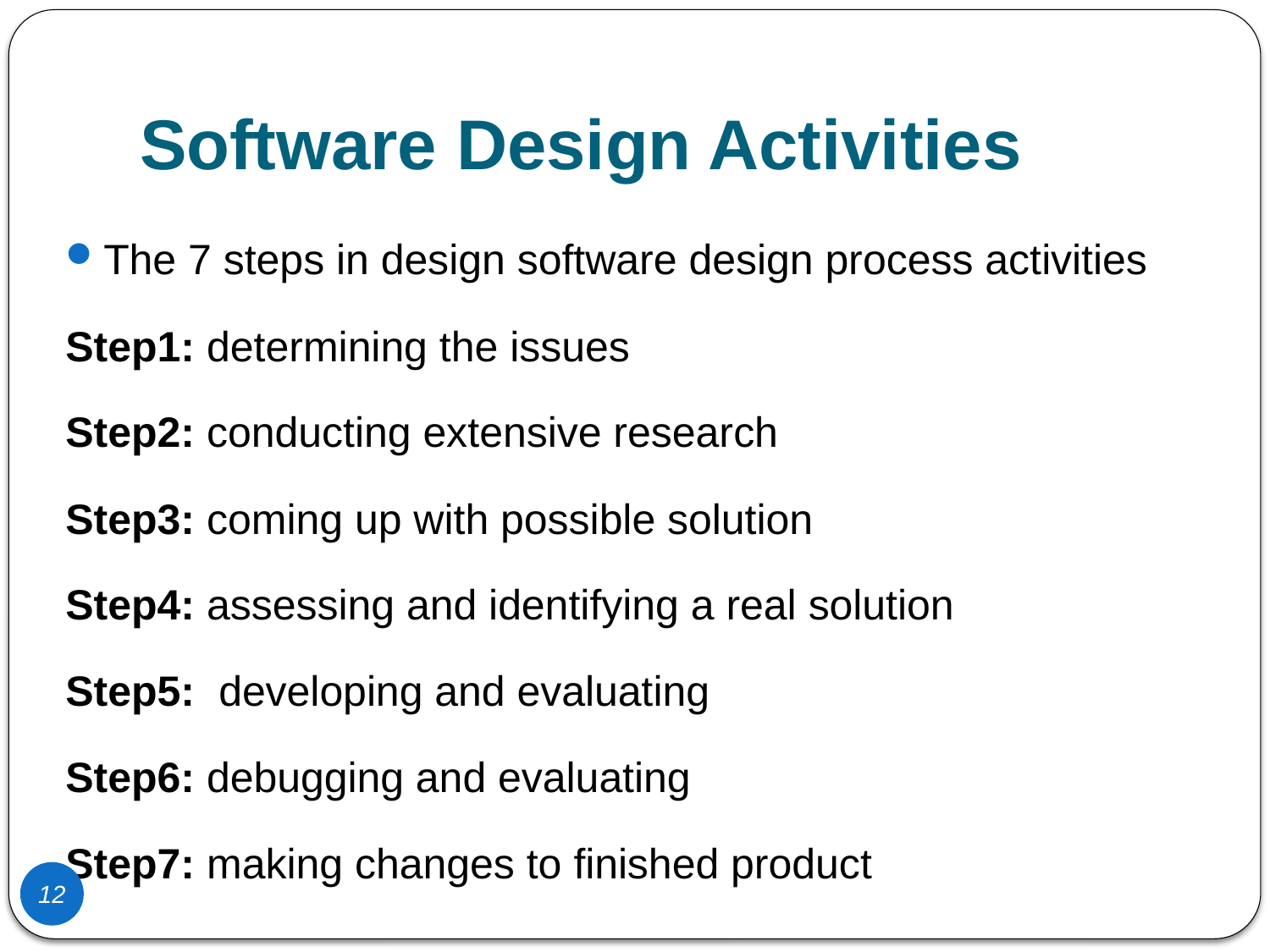

# Software Design Activities
The 7 steps in design software design process activities
Step1: determining the issues
Step2: conducting extensive research
Step3: coming up with possible solution
Step4: assessing and identifying a real solution
Step5:  developing and evaluating
Step6: debugging and evaluating
Step7: making changes to finished product
12